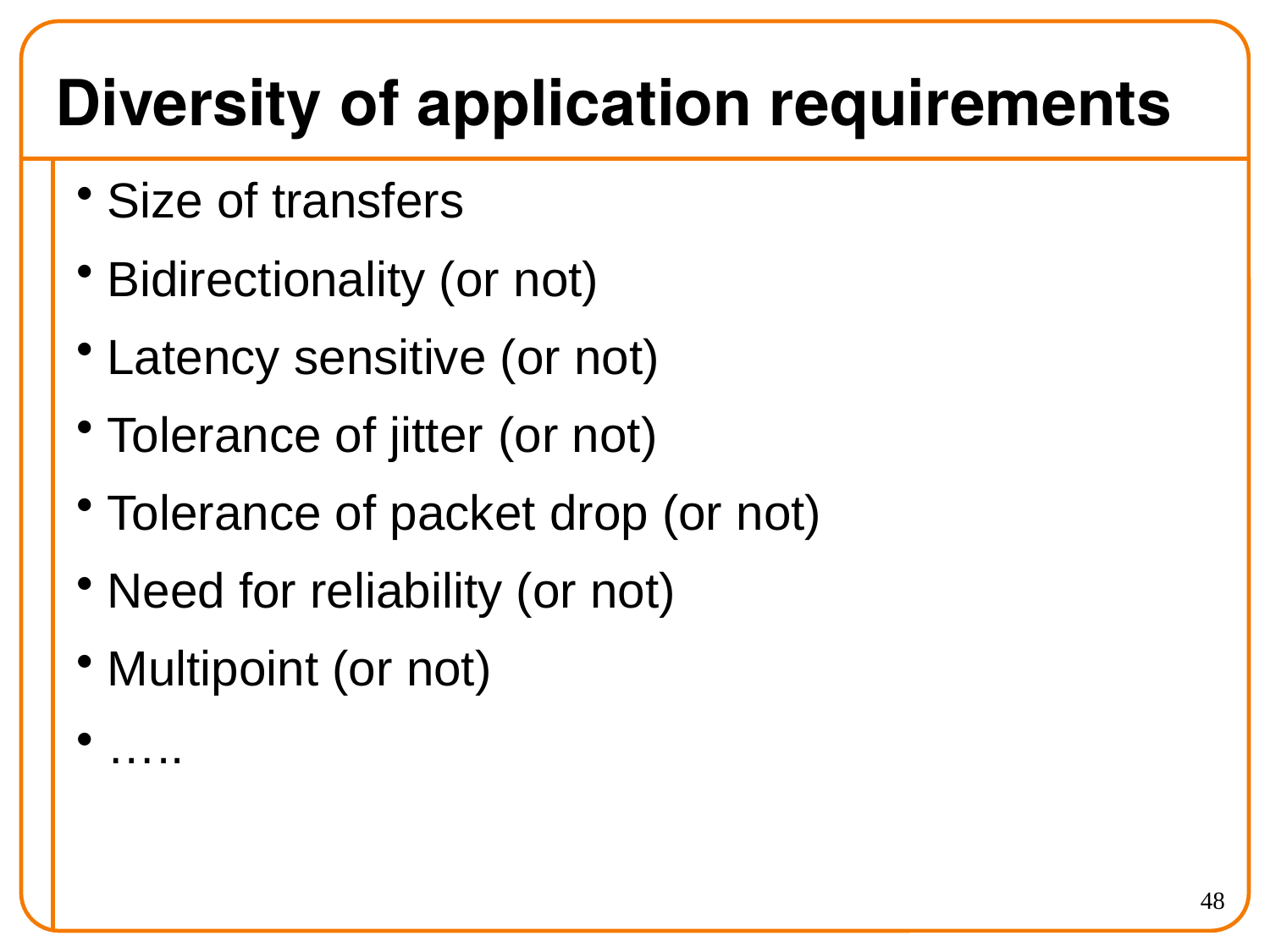

# Diversity of application requirements
Size of transfers
Bidirectionality (or not)
Latency sensitive (or not)
Tolerance of jitter (or not)
Tolerance of packet drop (or not)
Need for reliability (or not)
Multipoint (or not)
…..

48